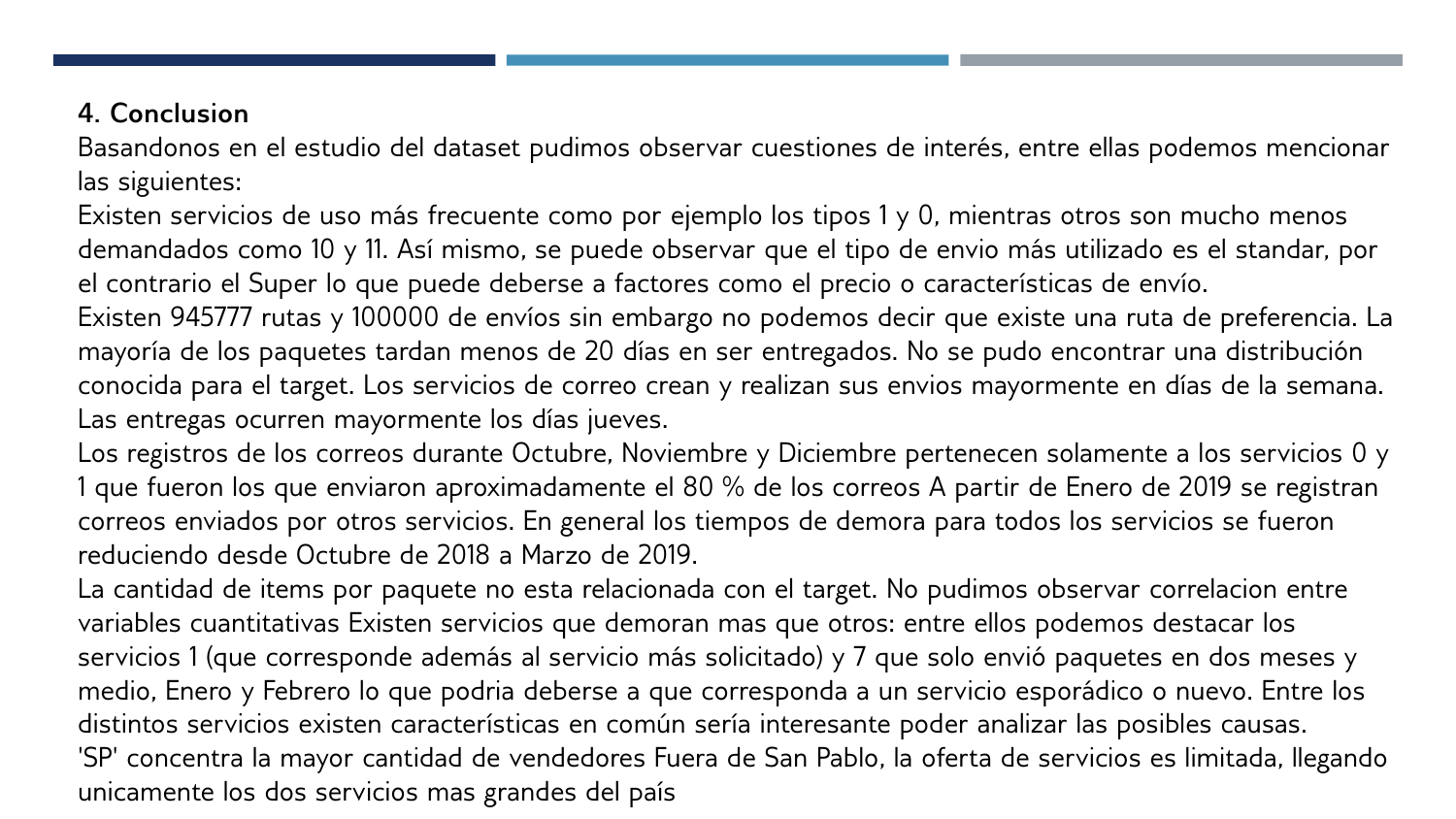

4. Conclusion
Basandonos en el estudio del dataset pudimos observar cuestiones de interés, entre ellas podemos mencionar las siguientes:
Existen servicios de uso más frecuente como por ejemplo los tipos 1 y 0, mientras otros son mucho menos demandados como 10 y 11. Así mismo, se puede observar que el tipo de envio más utilizado es el standar, por el contrario el Super lo que puede deberse a factores como el precio o características de envío.
Existen 945777 rutas y 100000 de envíos sin embargo no podemos decir que existe una ruta de preferencia. La mayoría de los paquetes tardan menos de 20 días en ser entregados. No se pudo encontrar una distribución conocida para el target. Los servicios de correo crean y realizan sus envios mayormente en días de la semana. Las entregas ocurren mayormente los días jueves.
Los registros de los correos durante Octubre, Noviembre y Diciembre pertenecen solamente a los servicios 0 y 1 que fueron los que enviaron aproximadamente el 80 % de los correos A partir de Enero de 2019 se registran correos enviados por otros servicios. En general los tiempos de demora para todos los servicios se fueron reduciendo desde Octubre de 2018 a Marzo de 2019.
La cantidad de items por paquete no esta relacionada con el target. No pudimos observar correlacion entre variables cuantitativas Existen servicios que demoran mas que otros: entre ellos podemos destacar los servicios 1 (que corresponde además al servicio más solicitado) y 7 que solo envió paquetes en dos meses y medio, Enero y Febrero lo que podria deberse a que corresponda a un servicio esporádico o nuevo. Entre los distintos servicios existen características en común sería interesante poder analizar las posibles causas.
'SP' concentra la mayor cantidad de vendedores Fuera de San Pablo, la oferta de servicios es limitada, llegando unicamente los dos servicios mas grandes del país